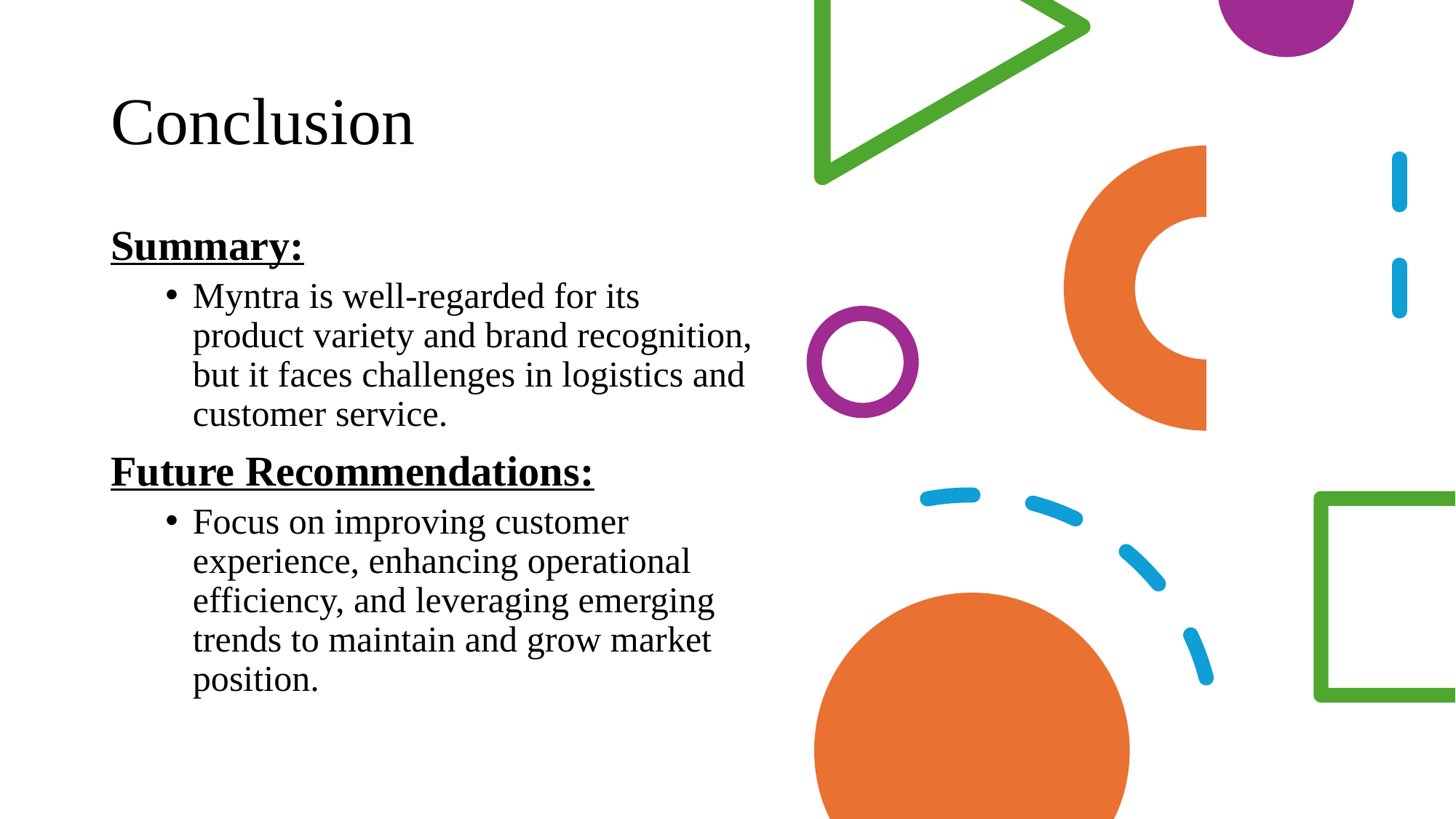

# Conclusion

Summary:
Myntra is well-regarded for its product variety and brand recognition, but it faces challenges in logistics and customer service.
Future Recommendations:
Focus on improving customer experience, enhancing operational efficiency, and leveraging emerging trends to maintain and grow market position.